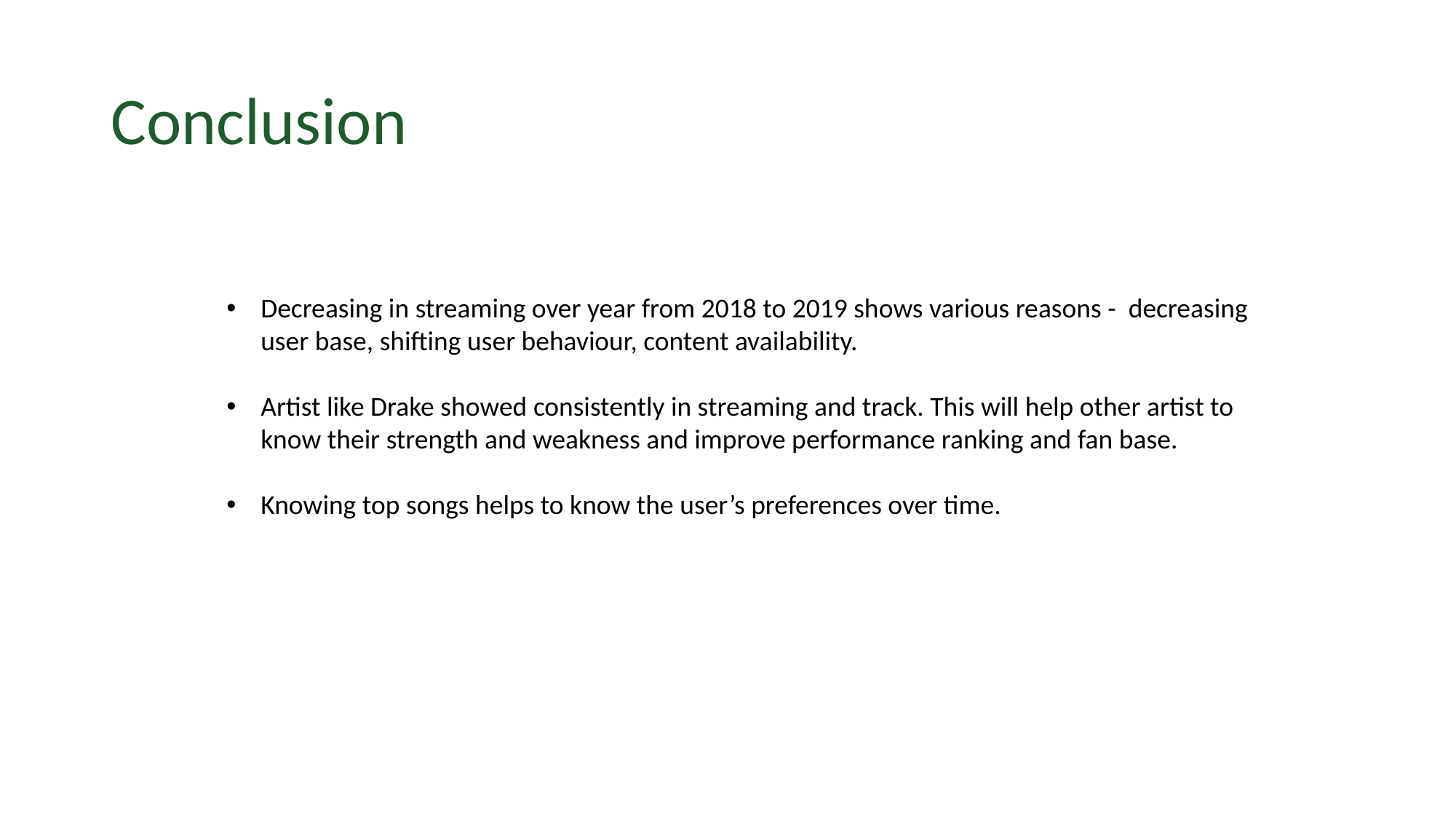

# Conclusion
Decreasing in streaming over year from 2018 to 2019 shows various reasons -  decreasing user base, shifting user behaviour, content availability.

Artist like Drake showed consistently in streaming and track. This will help other artist to know their strength and weakness and improve performance ranking and fan base.

Knowing top songs helps to know the user’s preferences over time.